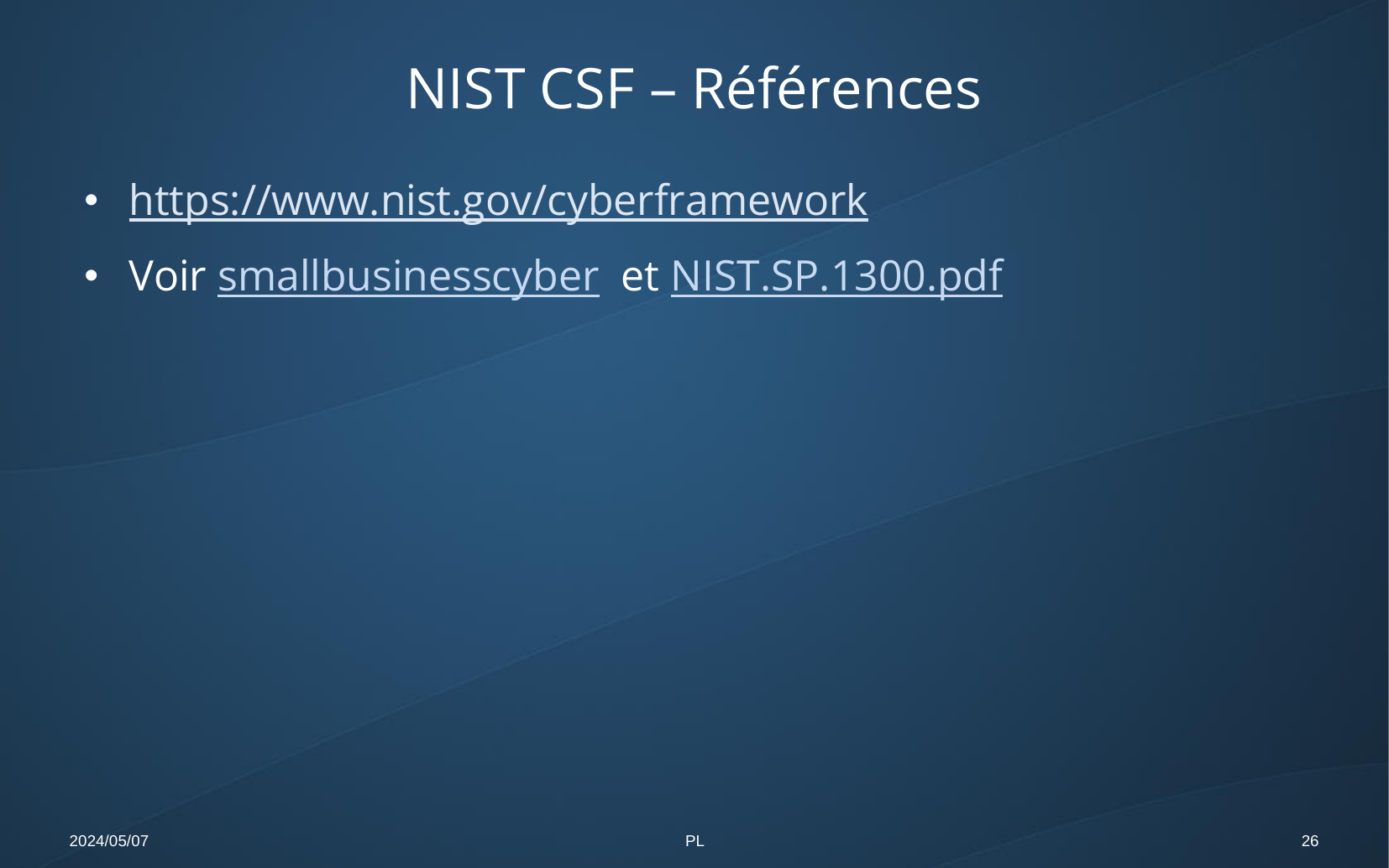

NIST CSF – Références
https://www.nist.gov/cyberframework
Voir smallbusinesscyber  et NIST.SP.1300.pdf
2024/05/07
PL
26